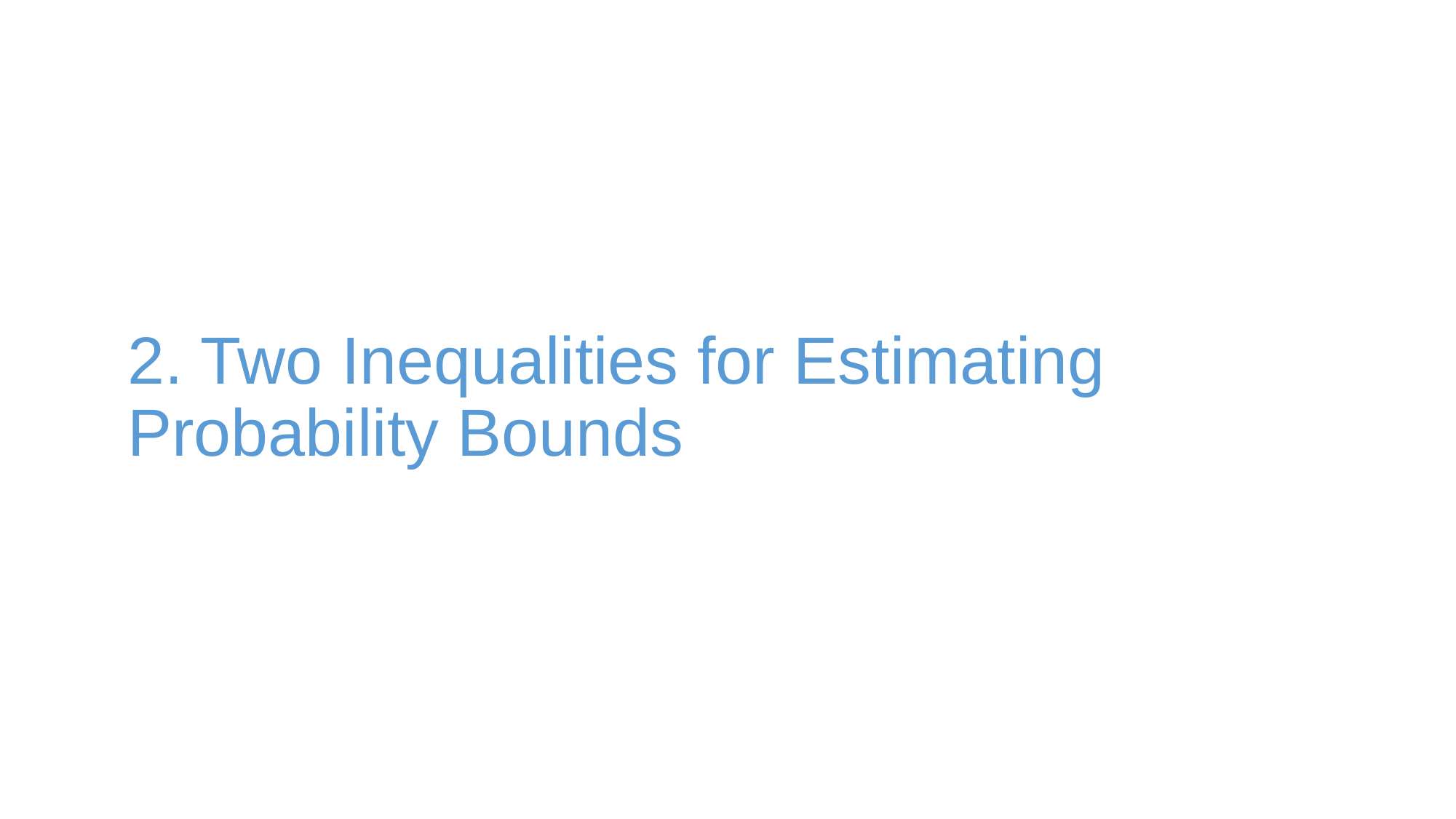

# 2. Two Inequalities for Estimating Probability Bounds